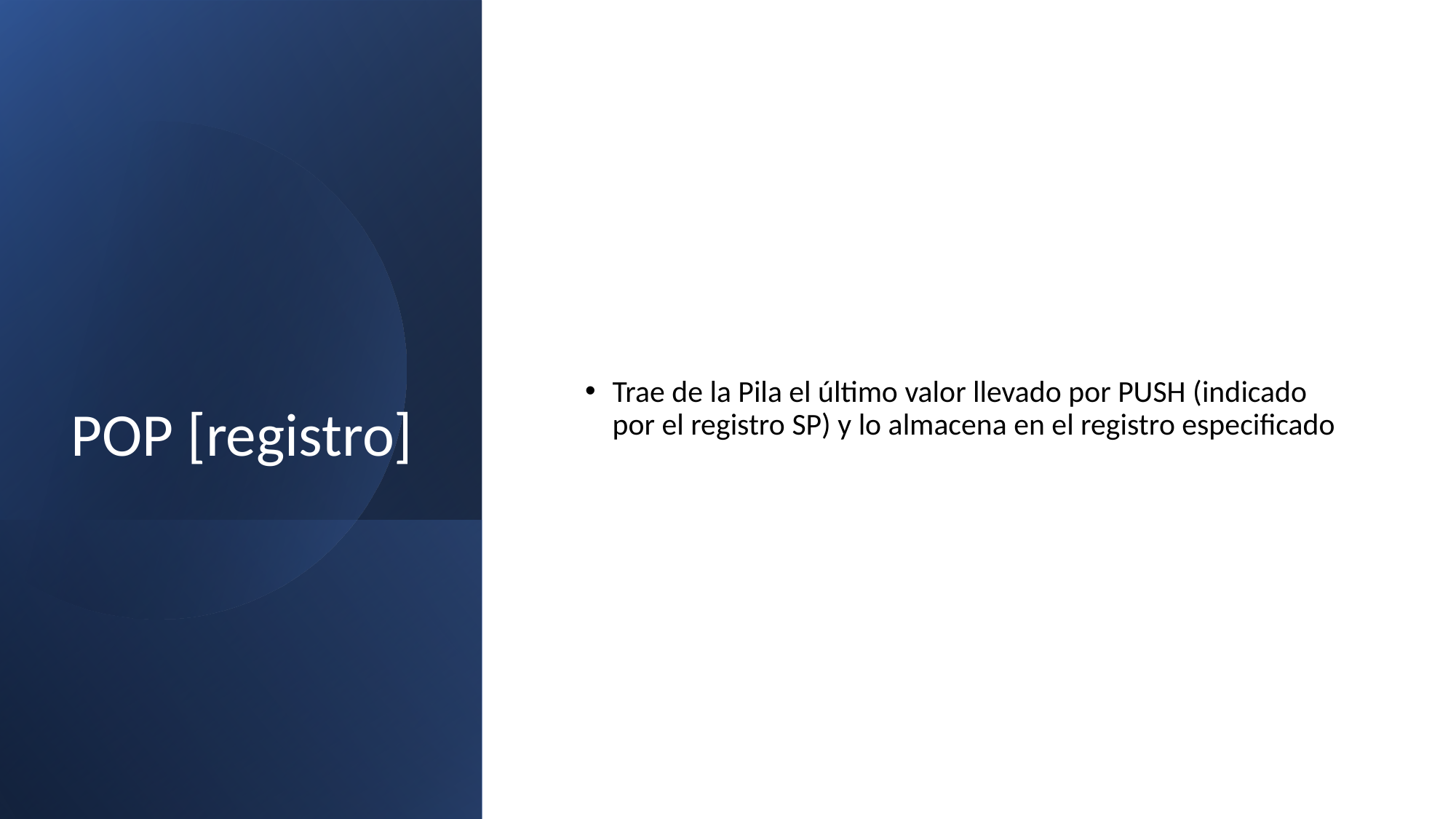

# POP [registro]
Trae de la Pila el último valor llevado por PUSH (indicado por el registro SP) y lo almacena en el registro especificado